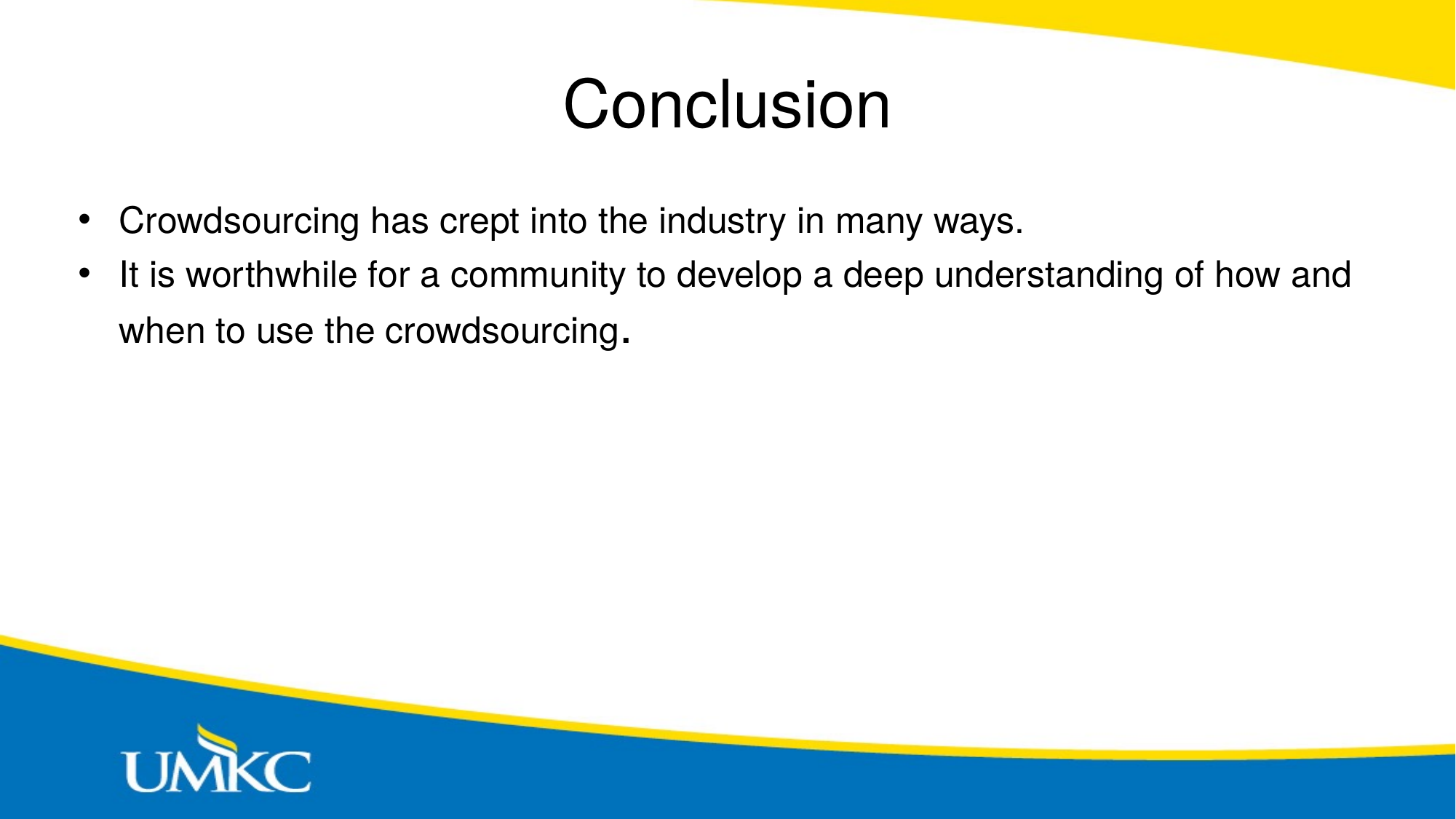

# Conclusion
Crowdsourcing has crept into the industry in many ways.
It is worthwhile for a community to develop a deep understanding of how and when to use the crowdsourcing.